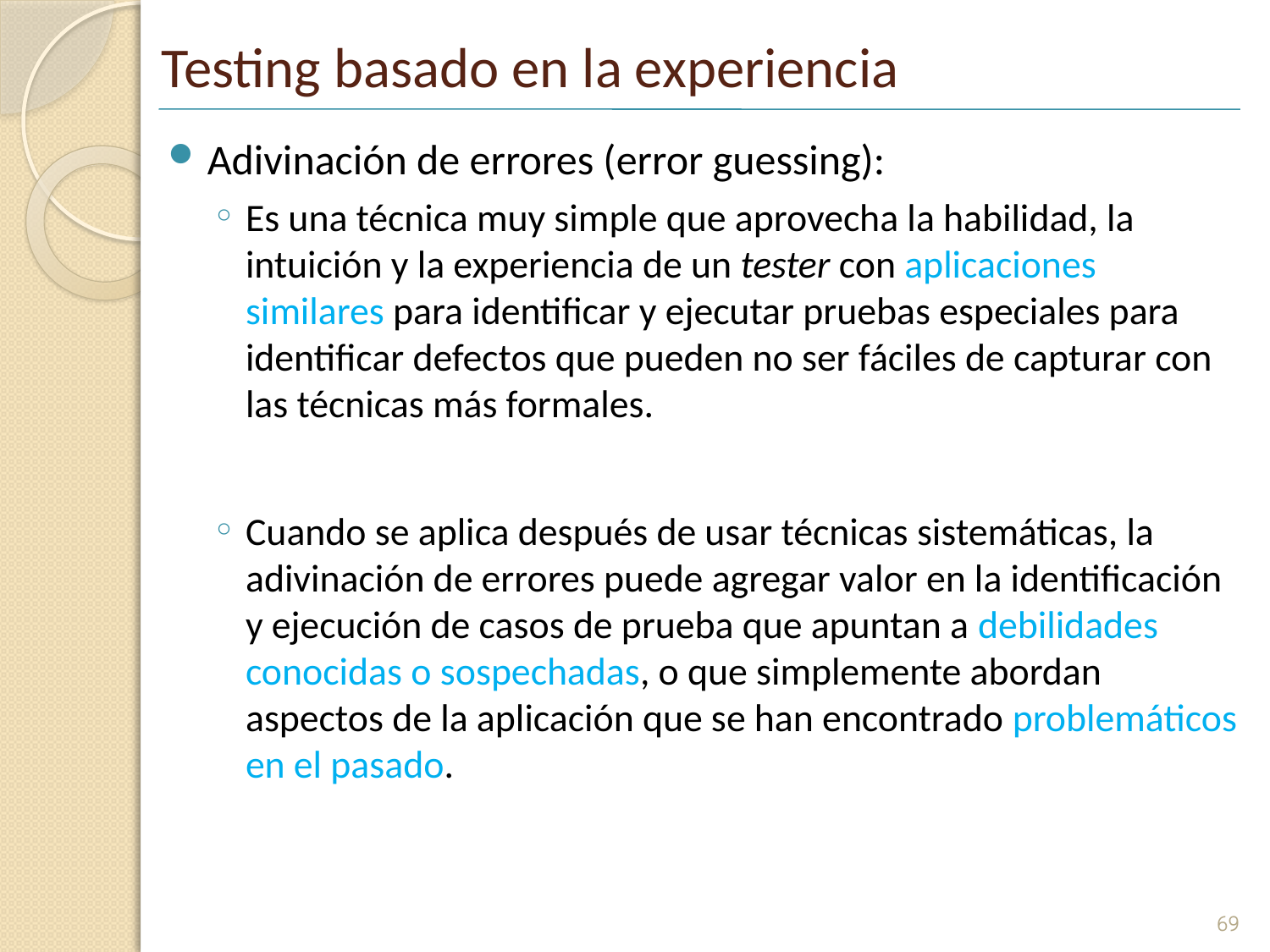

# Testing basado en la experiencia
Adivinación de errores (error guessing):
Es una técnica muy simple que aprovecha la habilidad, la intuición y la experiencia de un tester con aplicaciones similares para identificar y ejecutar pruebas especiales para identificar defectos que pueden no ser fáciles de capturar con las técnicas más formales.

Cuando se aplica después de usar técnicas sistemáticas, la adivinación de errores puede agregar valor en la identificación y ejecución de casos de prueba que apuntan a debilidades conocidas o sospechadas, o que simplemente abordan aspectos de la aplicación que se han encontrado problemáticos en el pasado.
69